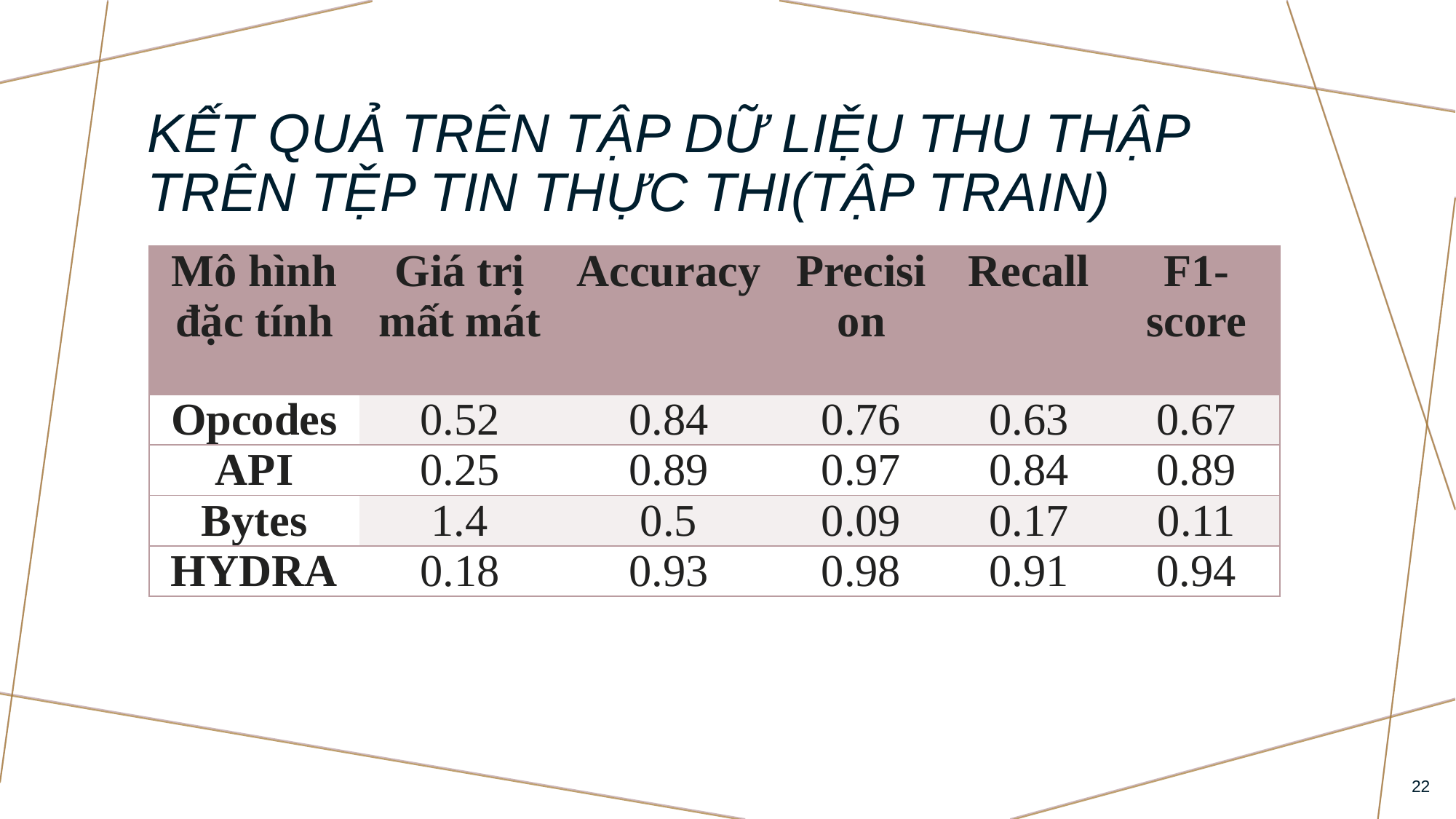

# Kết quả trên tập dữ liệu thu thập trên tệp tin thực thi(Tập train)
Các biểu đồ đánh giá kết quả cho phân loại dữ liệu.

| Mô hình đặc tính | Giá trị mất mát | Accuracy | Precision | Recall | F1-score |
| --- | --- | --- | --- | --- | --- |
| Opcodes | 0.52 | 0.84 | 0.76 | 0.63 | 0.67 |
| API | 0.25 | 0.89 | 0.97 | 0.84 | 0.89 |
| Bytes | 1.4 | 0.5 | 0.09 | 0.17 | 0.11 |
| HYDRA | 0.18 | 0.93 | 0.98 | 0.91 | 0.94 |
22